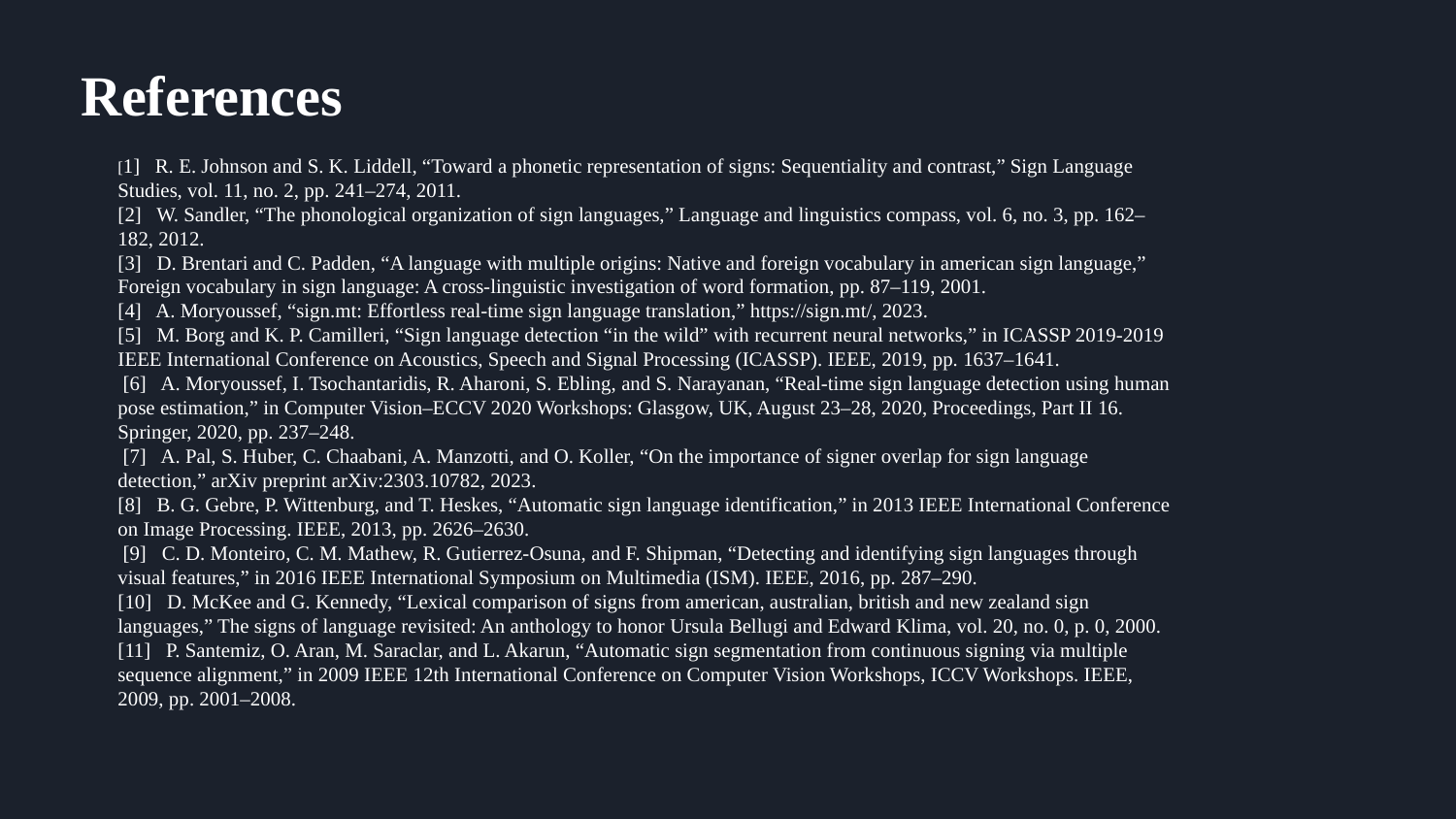

References

[1]   R. E. Johnson and S. K. Liddell, “Toward a phonetic representation of signs: Sequentiality and contrast,” Sign Language Studies, vol. 11, no. 2, pp. 241–274, 2011.
[2]   W. Sandler, “The phonological organization of sign languages,” Language and linguistics compass, vol. 6, no. 3, pp. 162–182, 2012.
[3]   D. Brentari and C. Padden, “A language with multiple origins: Native and foreign vocabulary in american sign language,” Foreign vocabulary in sign language: A cross-linguistic investigation of word formation, pp. 87–119, 2001.
[4]   A. Moryoussef, “sign.mt: Effortless real-time sign language translation,” https://sign.mt/, 2023.
[5]   M. Borg and K. P. Camilleri, “Sign language detection “in the wild” with recurrent neural networks,” in ICASSP 2019-2019 IEEE International Conference on Acoustics, Speech and Signal Processing (ICASSP). IEEE, 2019, pp. 1637–1641.
 [6]   A. Moryoussef, I. Tsochantaridis, R. Aharoni, S. Ebling, and S. Narayanan, “Real-time sign language detection using human pose estimation,” in Computer Vision–ECCV 2020 Workshops: Glasgow, UK, August 23–28, 2020, Proceedings, Part II 16. Springer, 2020, pp. 237–248.
 [7]   A. Pal, S. Huber, C. Chaabani, A. Manzotti, and O. Koller, “On the importance of signer overlap for sign language detection,” arXiv preprint arXiv:2303.10782, 2023.
[8]   B. G. Gebre, P. Wittenburg, and T. Heskes, “Automatic sign language identification,” in 2013 IEEE International Conference on Image Processing. IEEE, 2013, pp. 2626–2630.
 [9]   C. D. Monteiro, C. M. Mathew, R. Gutierrez-Osuna, and F. Shipman, “Detecting and identifying sign languages through visual features,” in 2016 IEEE International Symposium on Multimedia (ISM). IEEE, 2016, pp. 287–290.
[10]   D. McKee and G. Kennedy, “Lexical comparison of signs from american, australian, british and new zealand sign languages,” The signs of language revisited: An anthology to honor Ursula Bellugi and Edward Klima, vol. 20, no. 0, p. 0, 2000.
[11]   P. Santemiz, O. Aran, M. Saraclar, and L. Akarun, “Automatic sign segmentation from continuous signing via multiple sequence alignment,” in 2009 IEEE 12th International Conference on Computer Vision Workshops, ICCV Workshops. IEEE, 2009, pp. 2001–2008.